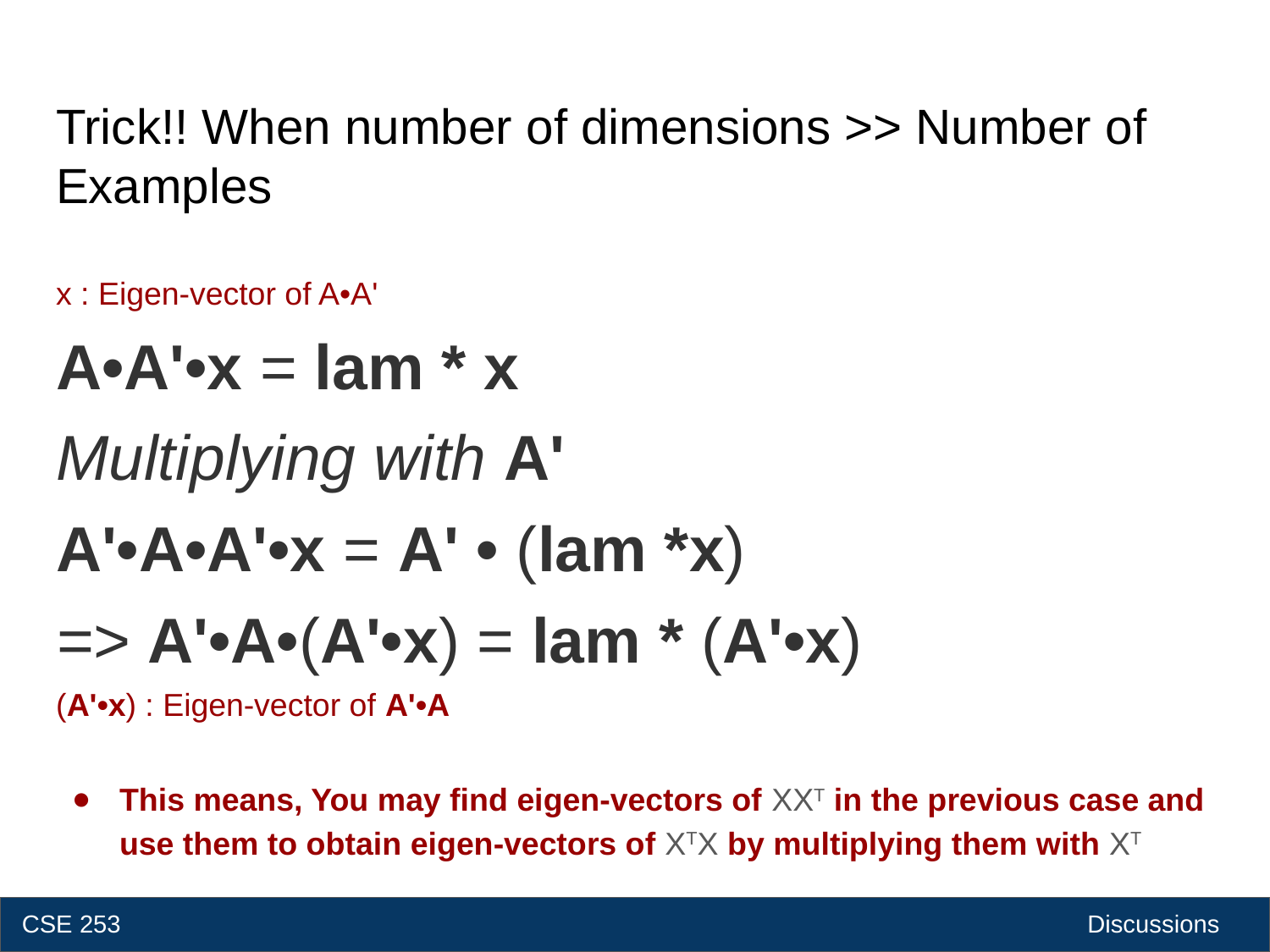

# Trick!! When number of dimensions >> Number of Examples
x : Eigen-vector of A•A'
A•A'•x = lam * x
Multiplying with A'
A'•A•A'•x = A' • (lam *x)
=> A'•A•(A'•x) = lam * (A'•x)
(A'•x) : Eigen-vector of A'•A

This means, You may find eigen-vectors of XXT in the previous case and use them to obtain eigen-vectors of XTX by multiplying them with XT